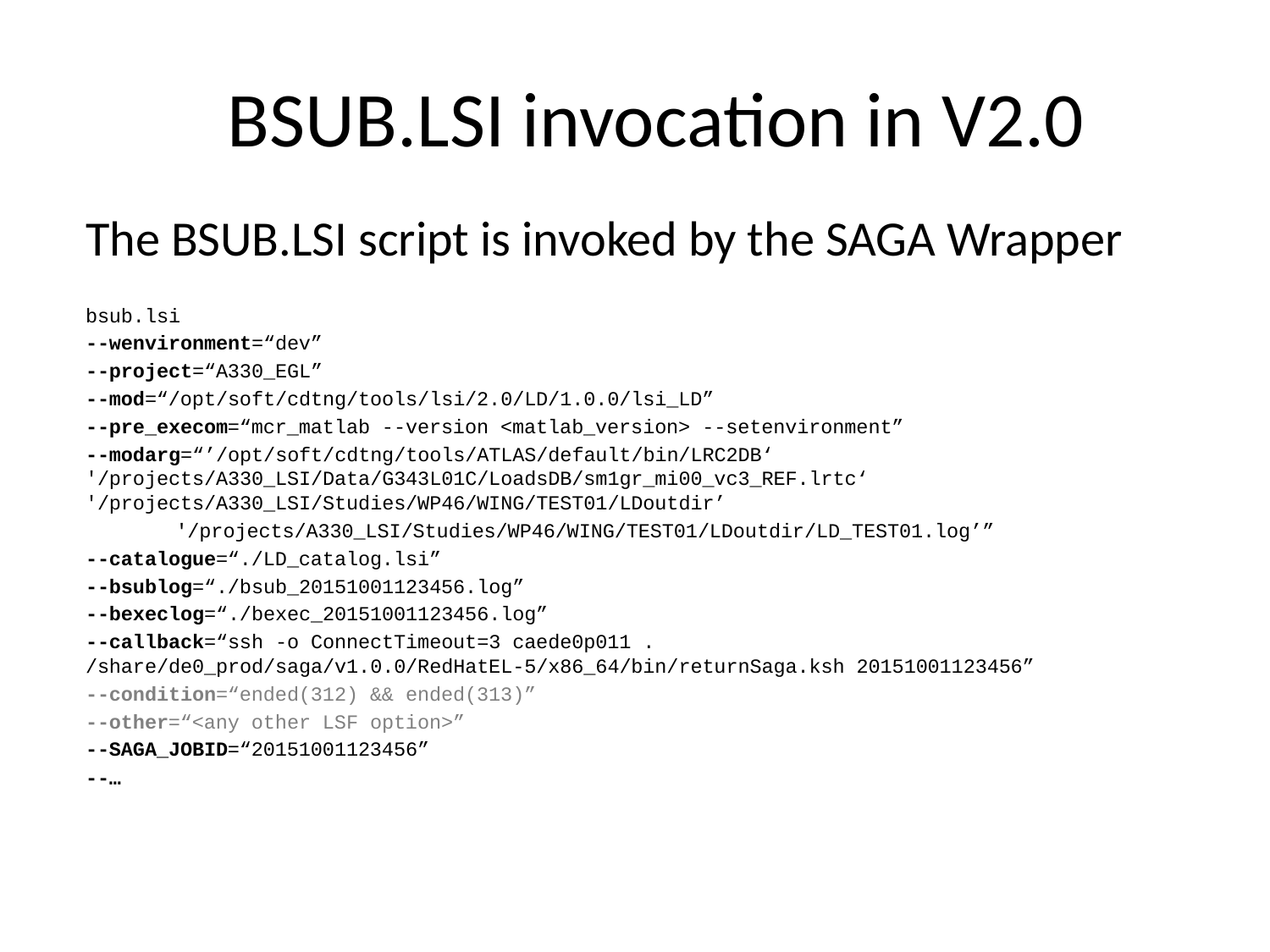

# BSUB.LSI invocation in V2.0
The BSUB.LSI script is invoked by the SAGA Wrapper
bsub.lsi
--wenvironment=“dev”
--project=“A330_EGL”
--mod=“/opt/soft/cdtng/tools/lsi/2.0/LD/1.0.0/lsi_LD”
--pre_execom=“mcr_matlab --version <matlab_version> --setenvironment”
--modarg=“’/opt/soft/cdtng/tools/ATLAS/default/bin/LRC2DB‘ 	'/projects/A330_LSI/Data/G343L01C/LoadsDB/sm1gr_mi00_vc3_REF.lrtc‘ 	'/projects/A330_LSI/Studies/WP46/WING/TEST01/LDoutdir’
	'/projects/A330_LSI/Studies/WP46/WING/TEST01/LDoutdir/LD_TEST01.log’”
--catalogue=“./LD_catalog.lsi”
--bsublog=“./bsub_20151001123456.log”
--bexeclog=“./bexec_20151001123456.log”
--callback=“ssh -o ConnectTimeout=3 caede0p011 . /share/de0_prod/saga/v1.0.0/RedHatEL-5/x86_64/bin/returnSaga.ksh 20151001123456”
--condition=“ended(312) && ended(313)”
--other=“<any other LSF option>”
--SAGA_JOBID=“20151001123456”
--…